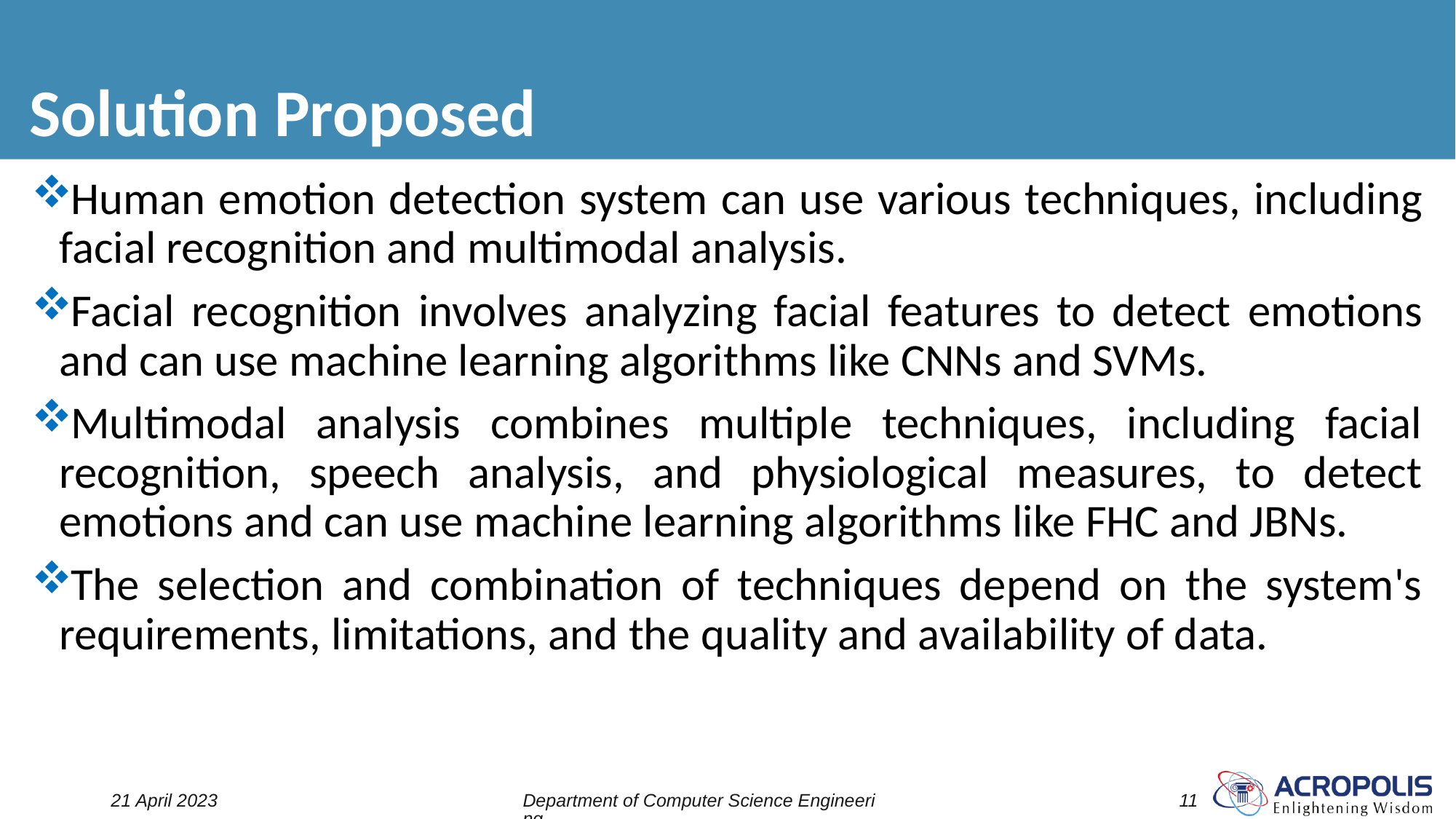

# Solution Proposed
Human emotion detection system can use various techniques, including facial recognition and multimodal analysis.
Facial recognition involves analyzing facial features to detect emotions and can use machine learning algorithms like CNNs and SVMs.
Multimodal analysis combines multiple techniques, including facial recognition, speech analysis, and physiological measures, to detect emotions and can use machine learning algorithms like FHC and JBNs.
The selection and combination of techniques depend on the system's requirements, limitations, and the quality and availability of data.
21 April 2023
Department of Computer Science Engineering
11